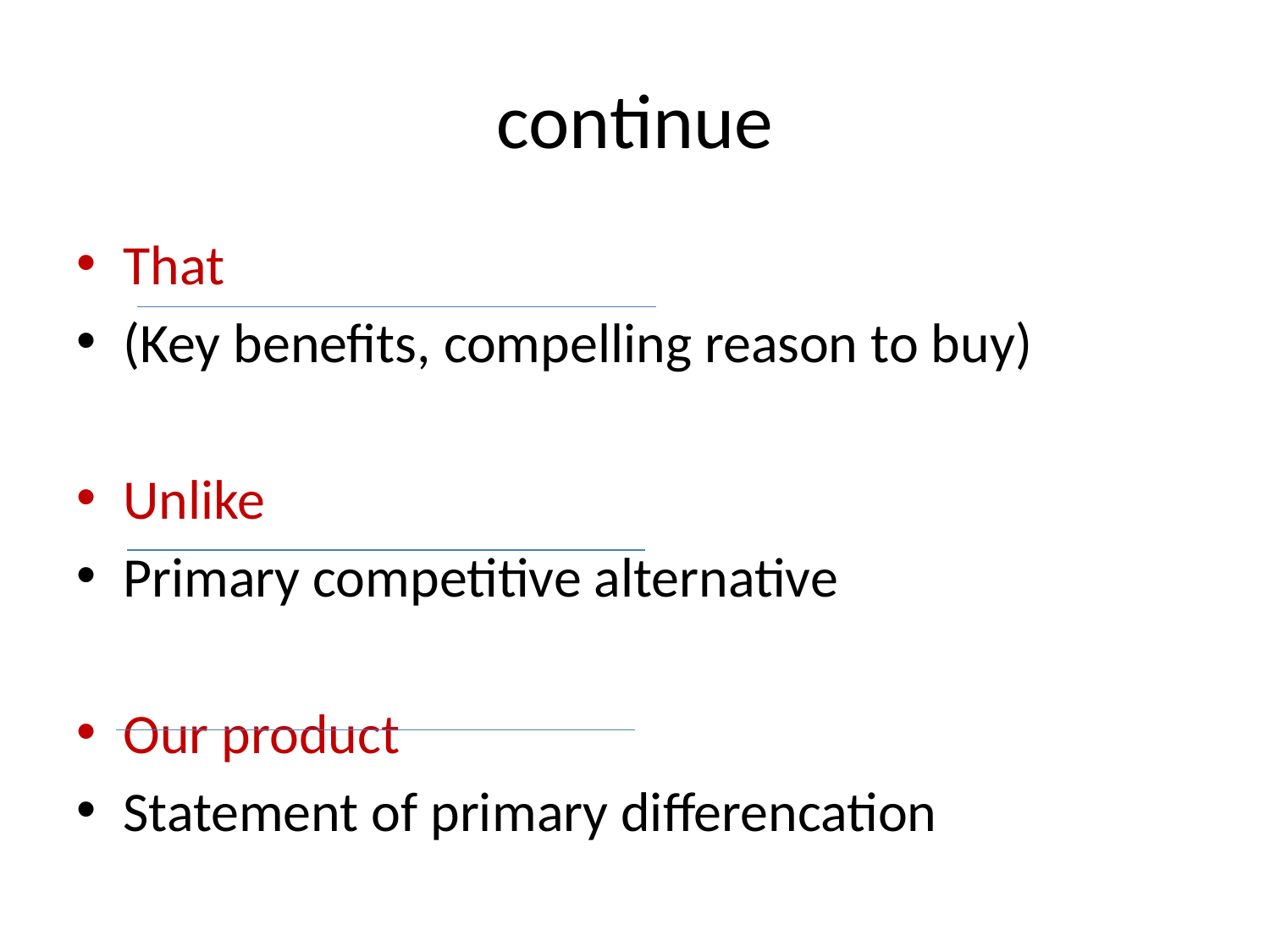

# continue
That
(Key benefits, compelling reason to buy)

Unlike
Primary competitive alternative

Our product
Statement of primary differencation